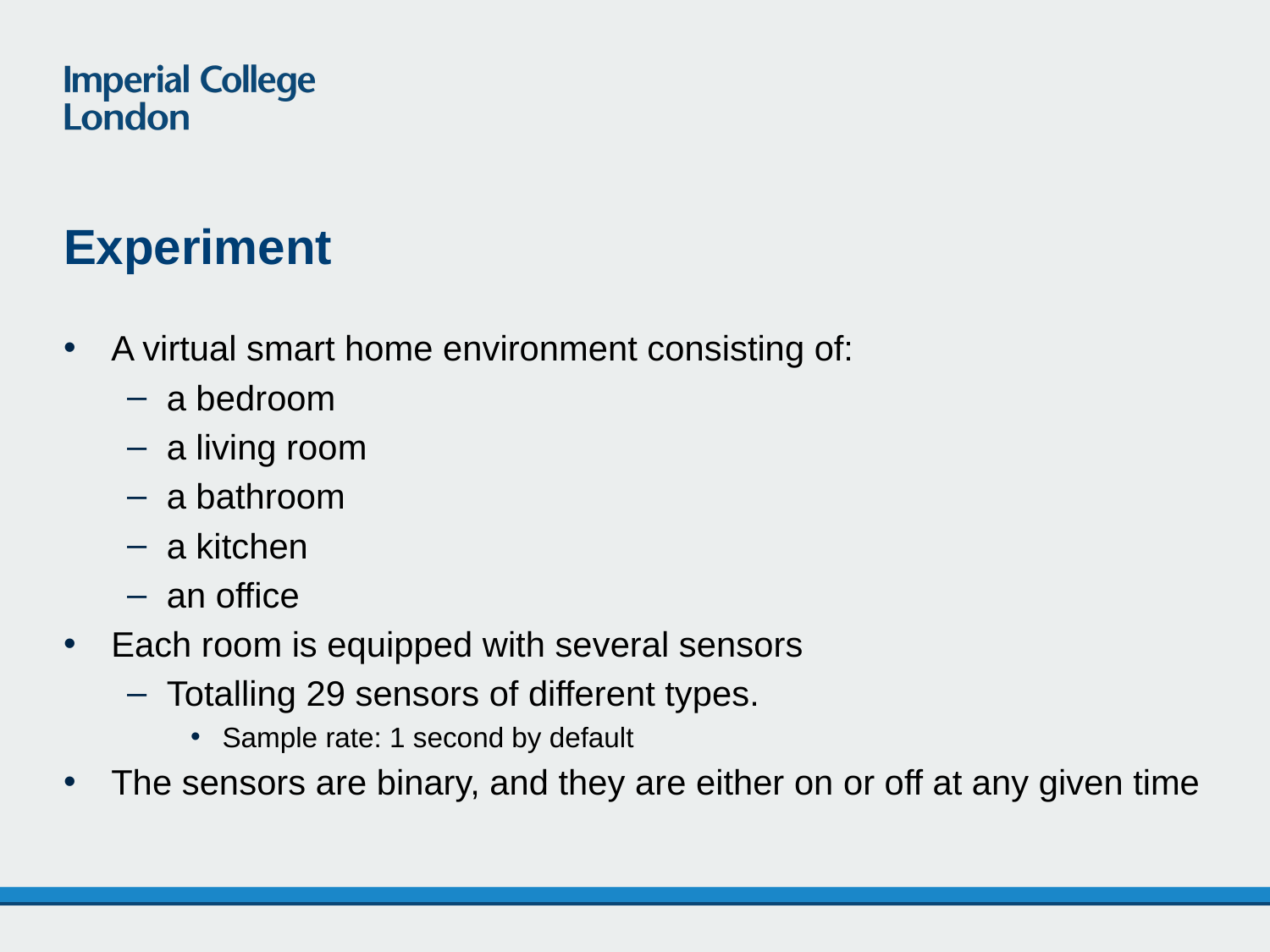

# Experiment
A virtual smart home environment consisting of:
a bedroom
a living room
a bathroom
a kitchen
an office
Each room is equipped with several sensors
Totalling 29 sensors of different types.
Sample rate: 1 second by default
The sensors are binary, and they are either on or off at any given time